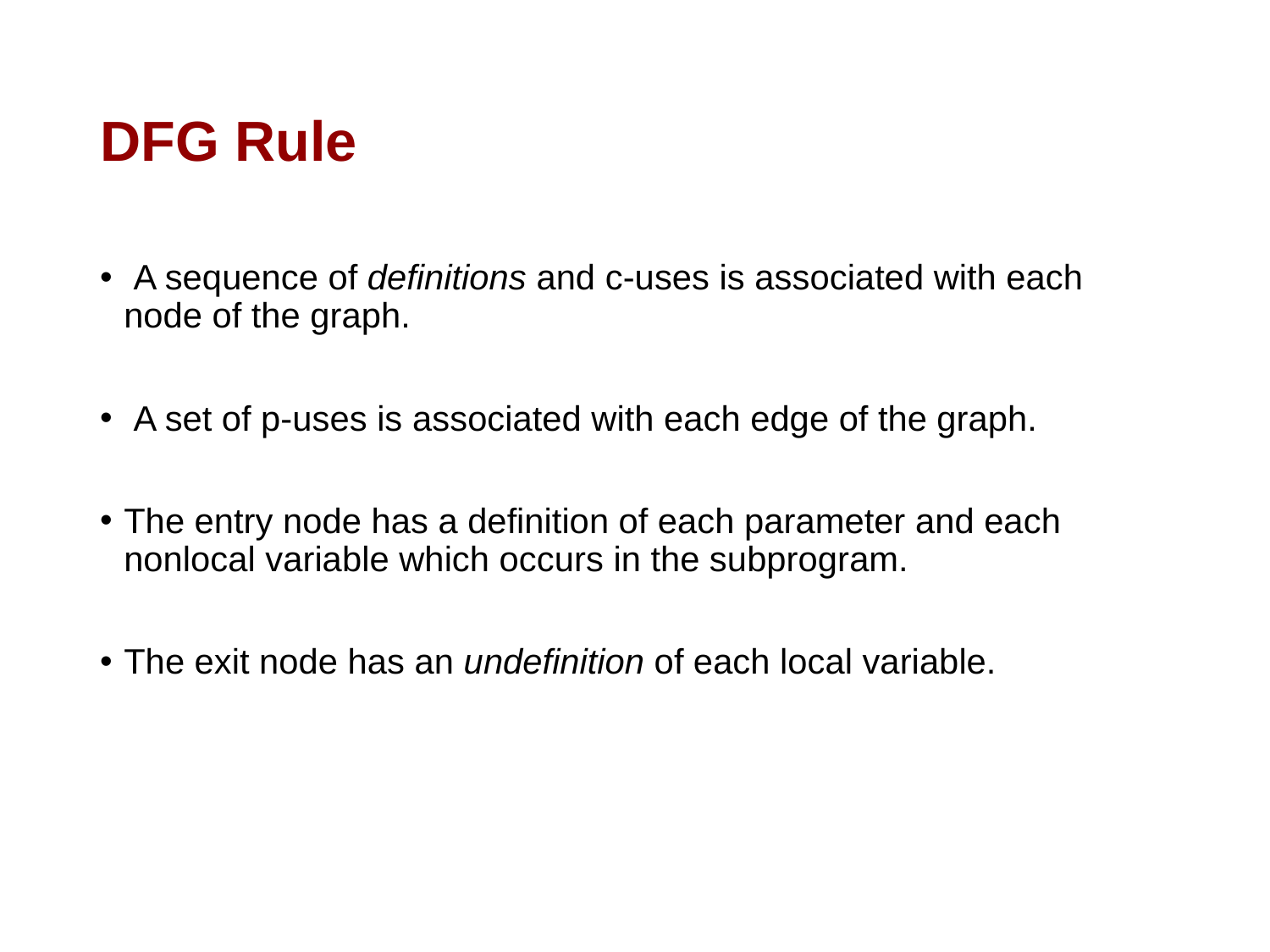

# DFG Rule
 A sequence of definitions and c-uses is associated with each node of the graph.

 A set of p-uses is associated with each edge of the graph.

The entry node has a definition of each parameter and each nonlocal variable which occurs in the subprogram.

The exit node has an undefinition of each local variable.